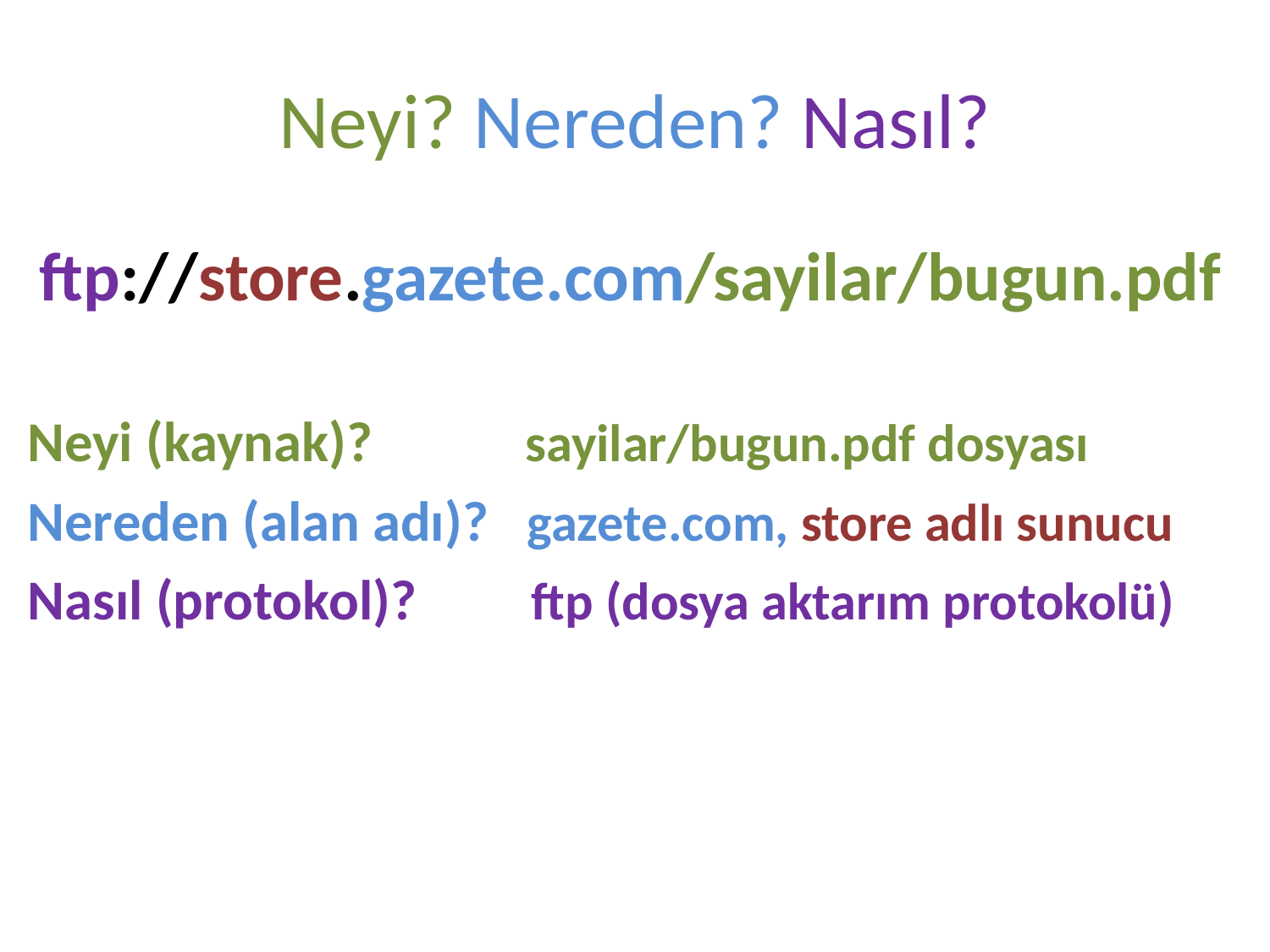

# Neyi? Nereden? Nasıl?
ftp://store.gazete.com/sayilar/bugun.pdf

Neyi (kaynak)?            sayilar/bugun.pdf dosyası
Nereden (alan adı)?   gazete.com, store adlı sunucu
Nasıl (protokol)?         ftp (dosya aktarım protokolü)